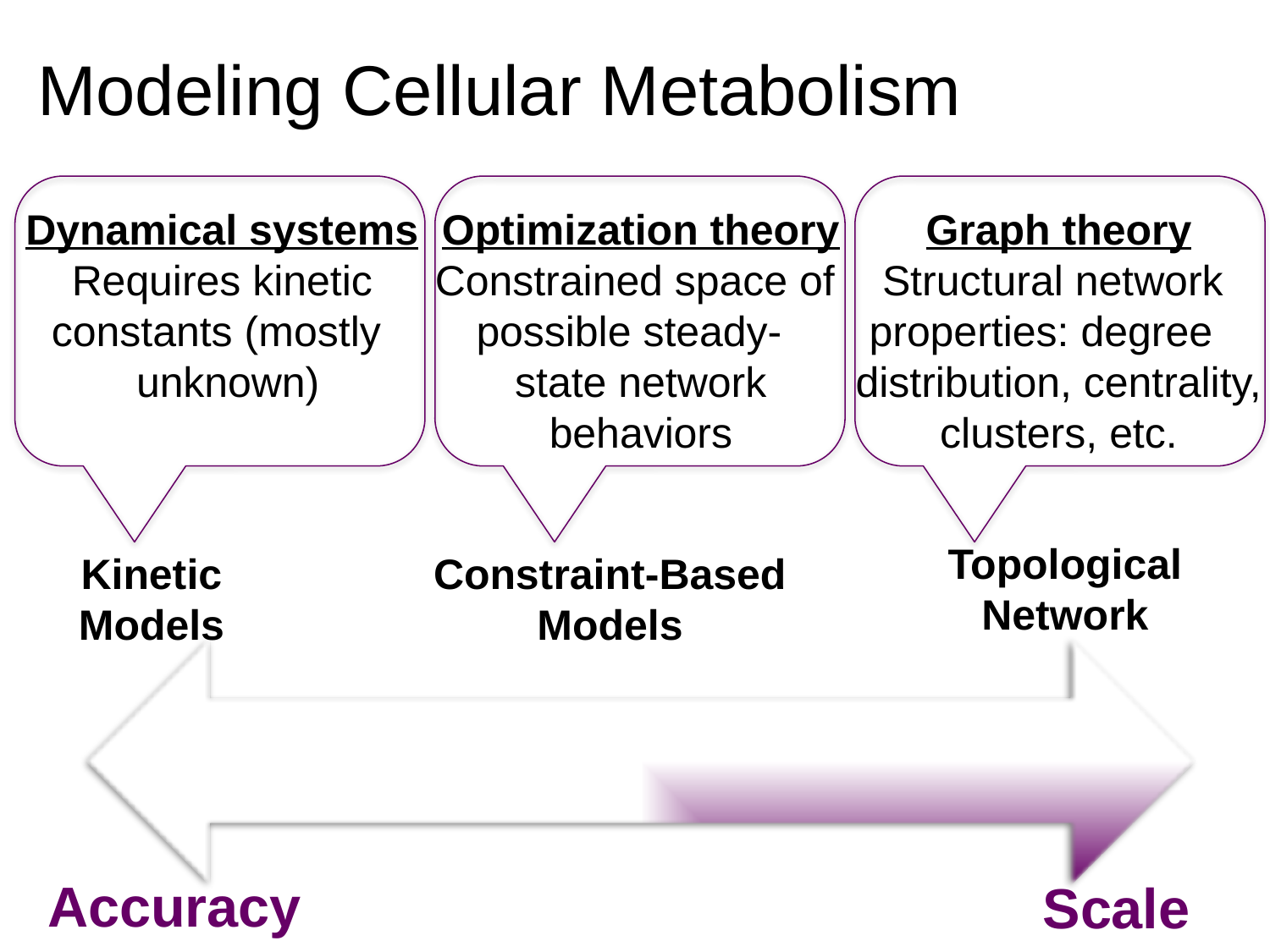

# Modeling Cellular Metabolism

Dynamical systems
 Requires kinetic
constants (mostly
 unknown)
Optimization theory
Constrained space of
possible steady-
 state network
behaviors
Graph theory
Structural network
properties: degree
 distribution, centrality,
clusters, etc.
Topological Network
Kinetic Models
Constraint-Based Models

Accuracy
Scale